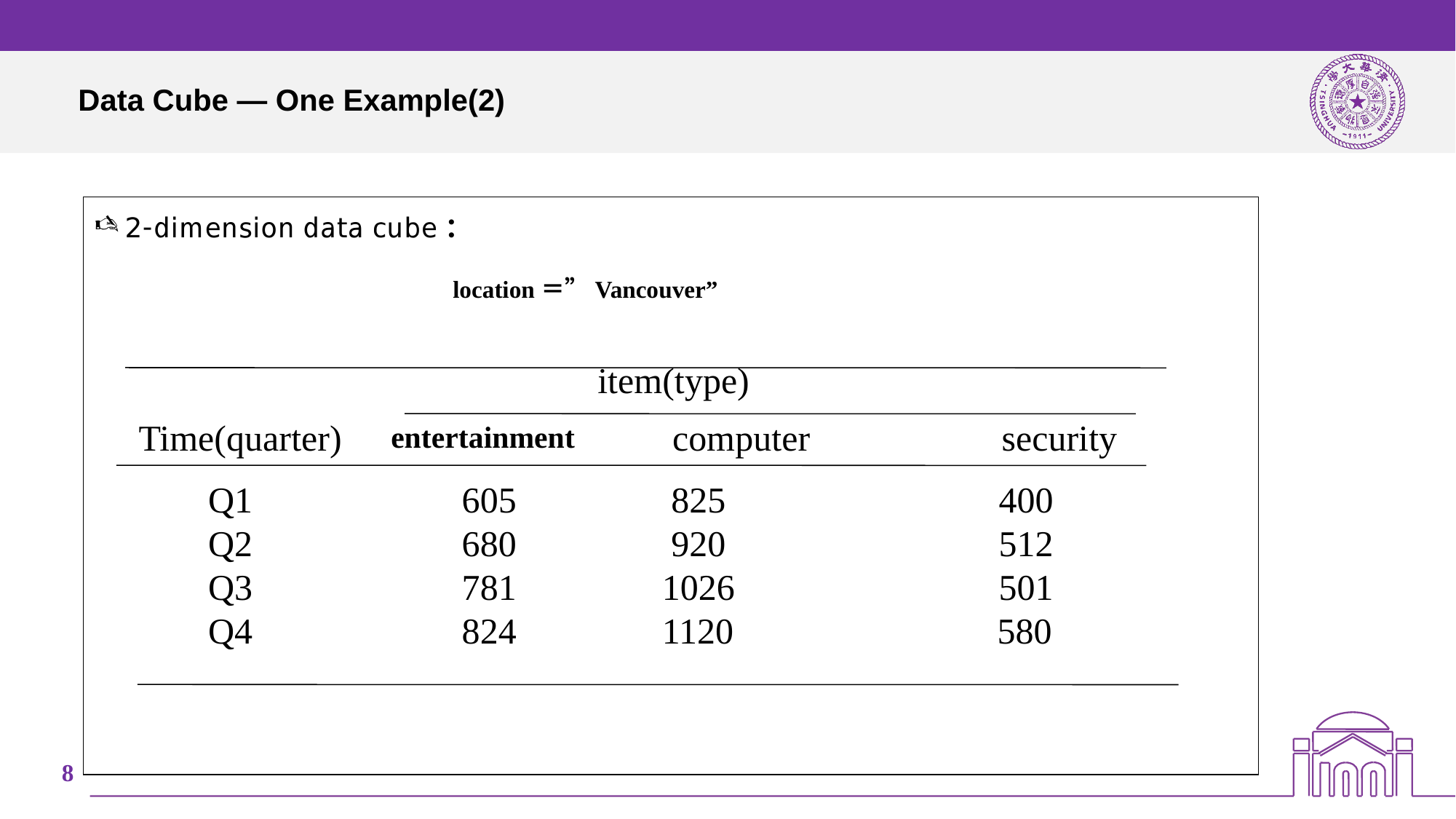

# Data Cube — One Example(2)
2-dimension data cube：
				location＝”Vancouver”
                               item(type)

Time(quarter)
  computer
   security

entertainment

     Q1                       605                 825                              400
     Q2                       680                 920                              512
     Q3                       781                1026                             501
     Q4                       824                1120                             580